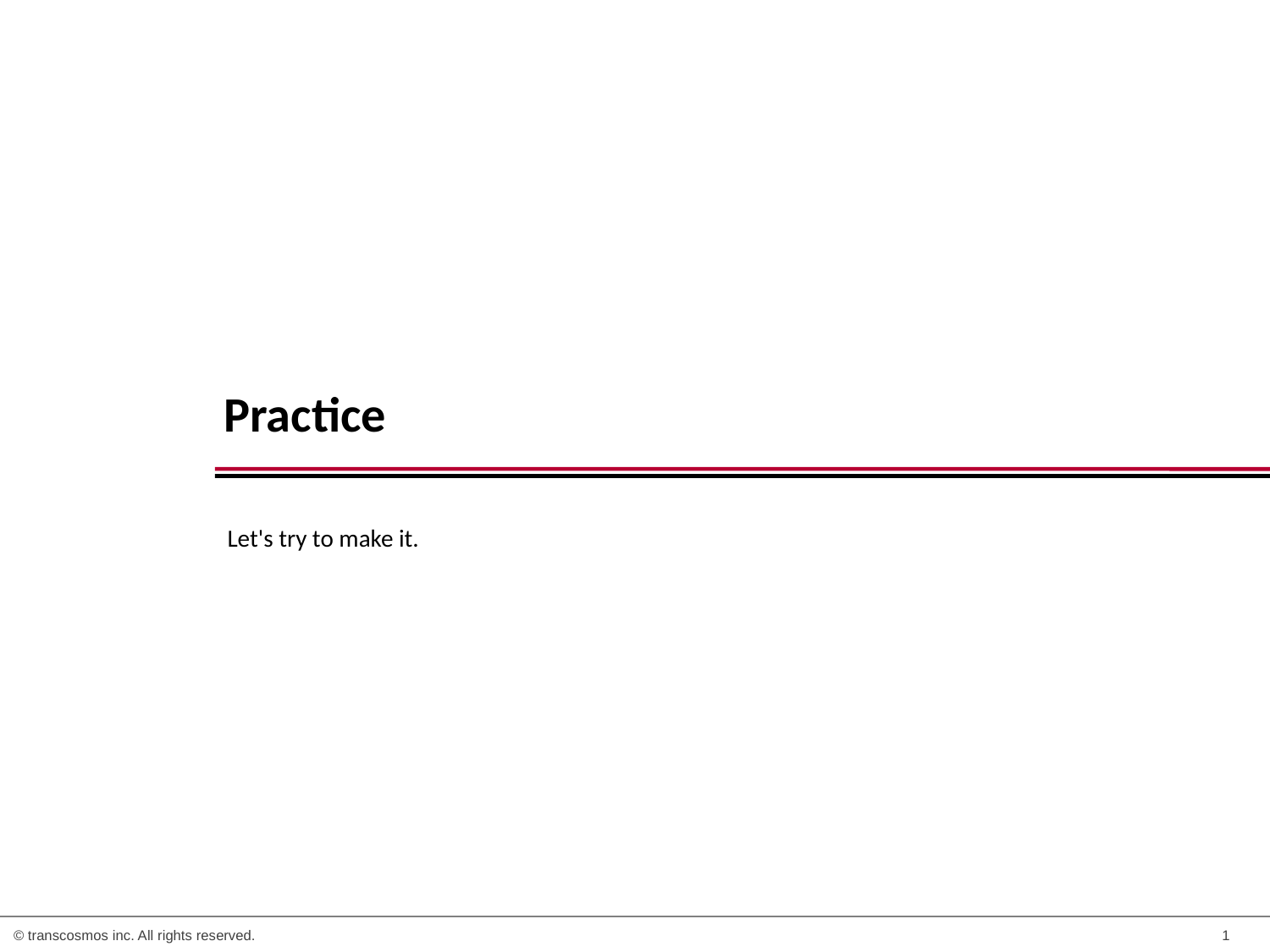

# Practice
Let's try to make it.